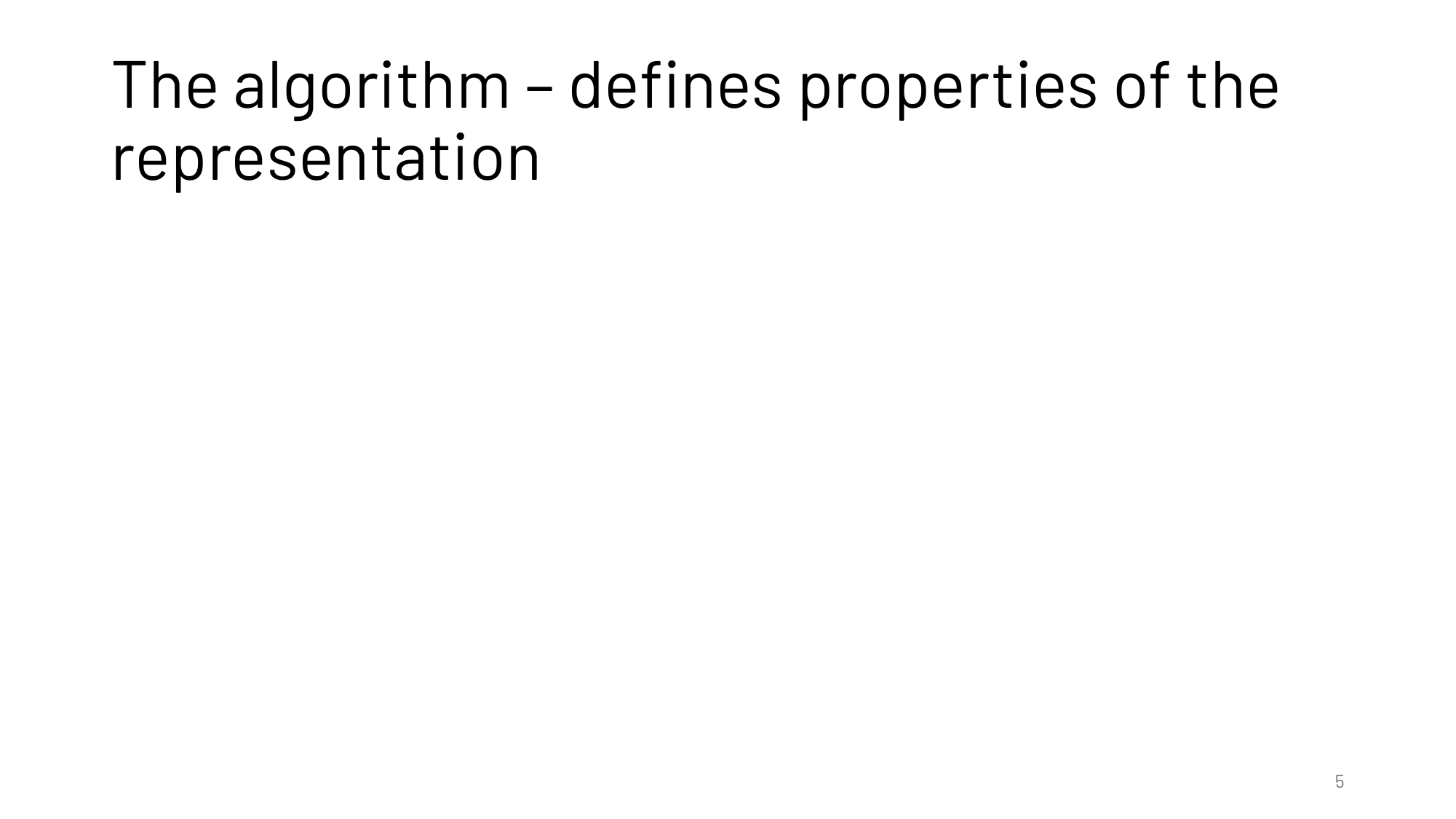

# The algorithm – defines properties of the representation

5